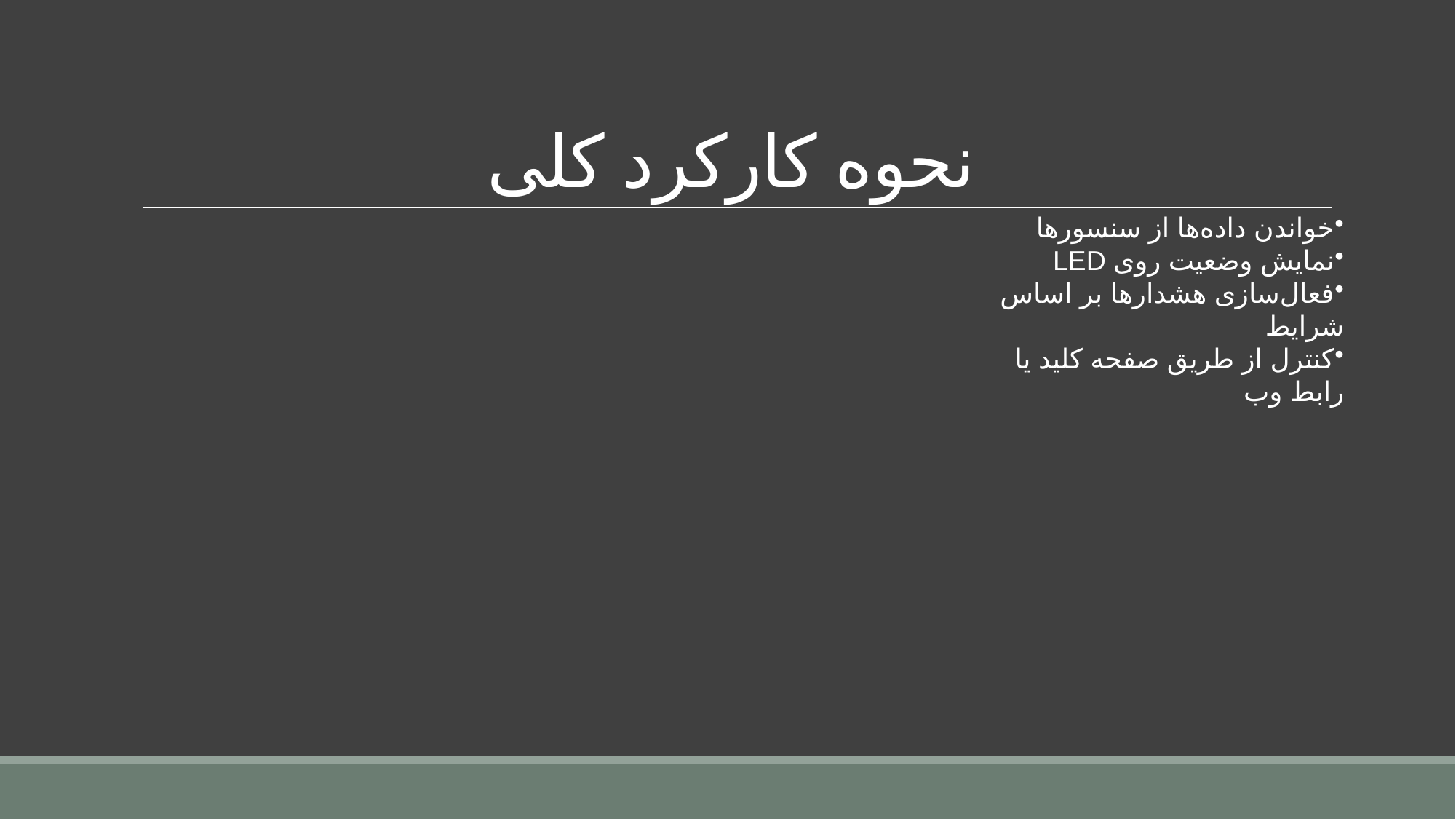

# نحوه کارکرد کلی
خواندن داده‌ها از سنسورها
نمایش وضعیت روی LED
فعال‌سازی هشدارها بر اساس شرایط
کنترل از طریق صفحه کلید یا رابط وب